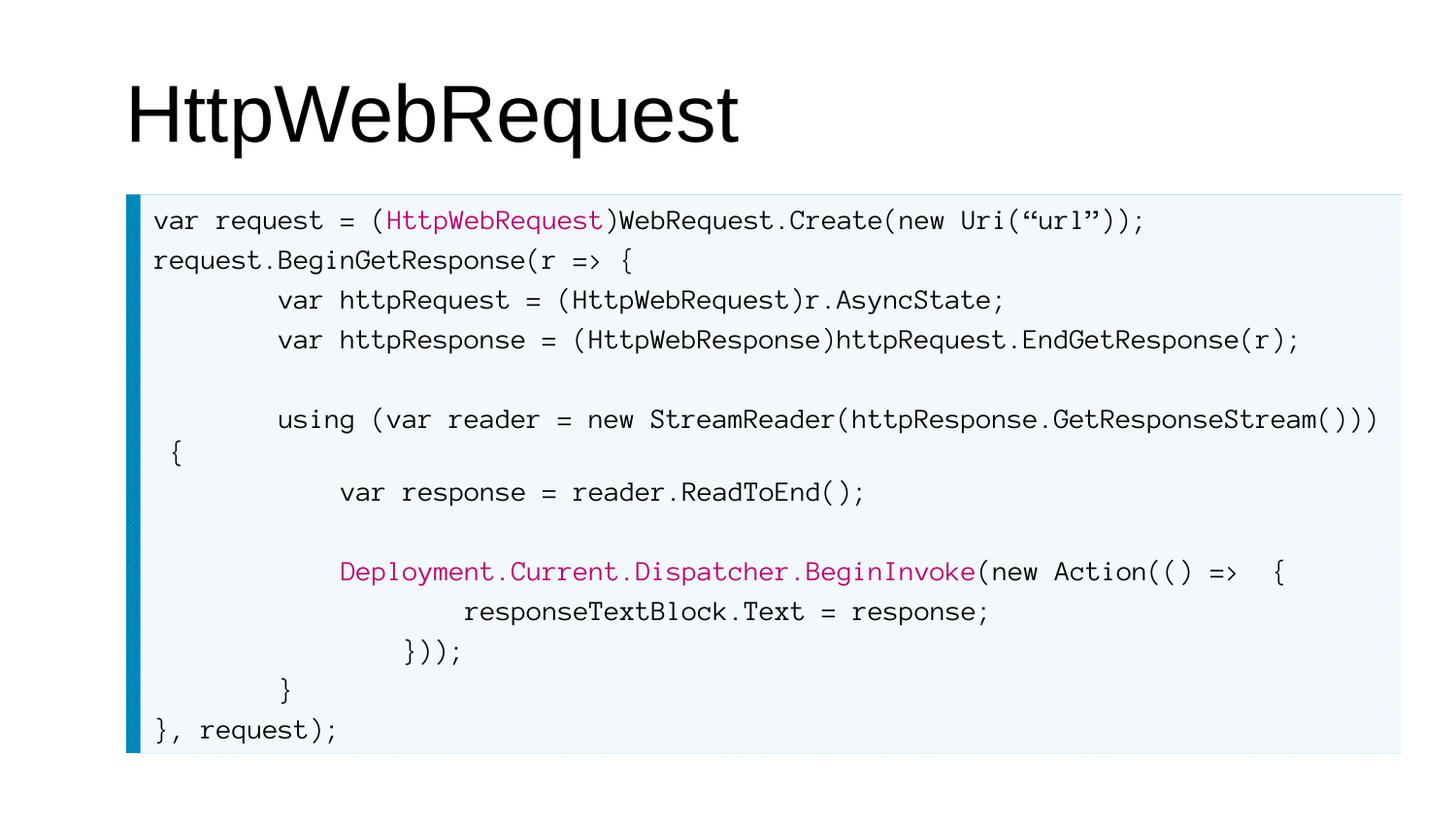

# HttpWebRequest
var request = (HttpWebRequest)WebRequest.Create(new Uri(“url”));
request.BeginGetResponse(r => {
        var httpRequest = (HttpWebRequest)r.AsyncState;
        var httpResponse = (HttpWebResponse)httpRequest.EndGetResponse(r);

        using (var reader = new StreamReader(httpResponse.GetResponseStream()))  {
            var response = reader.ReadToEnd();

            Deployment.Current.Dispatcher.BeginInvoke(new Action(() =>  {
                    responseTextBlock.Text = response;
                }));
        }
}, request);